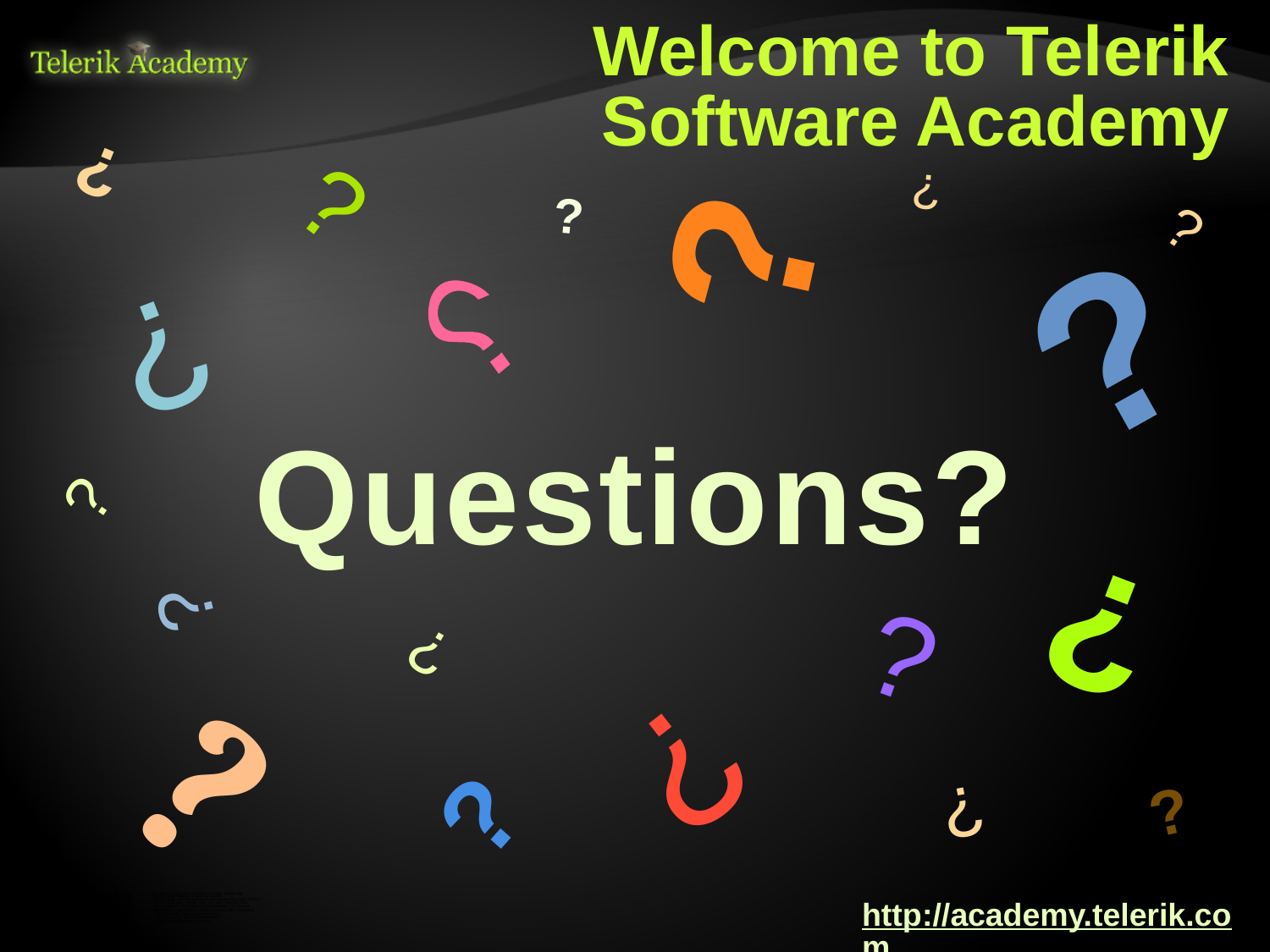

# Welcome to Telerik Software Academy
http://academy.telerik.com